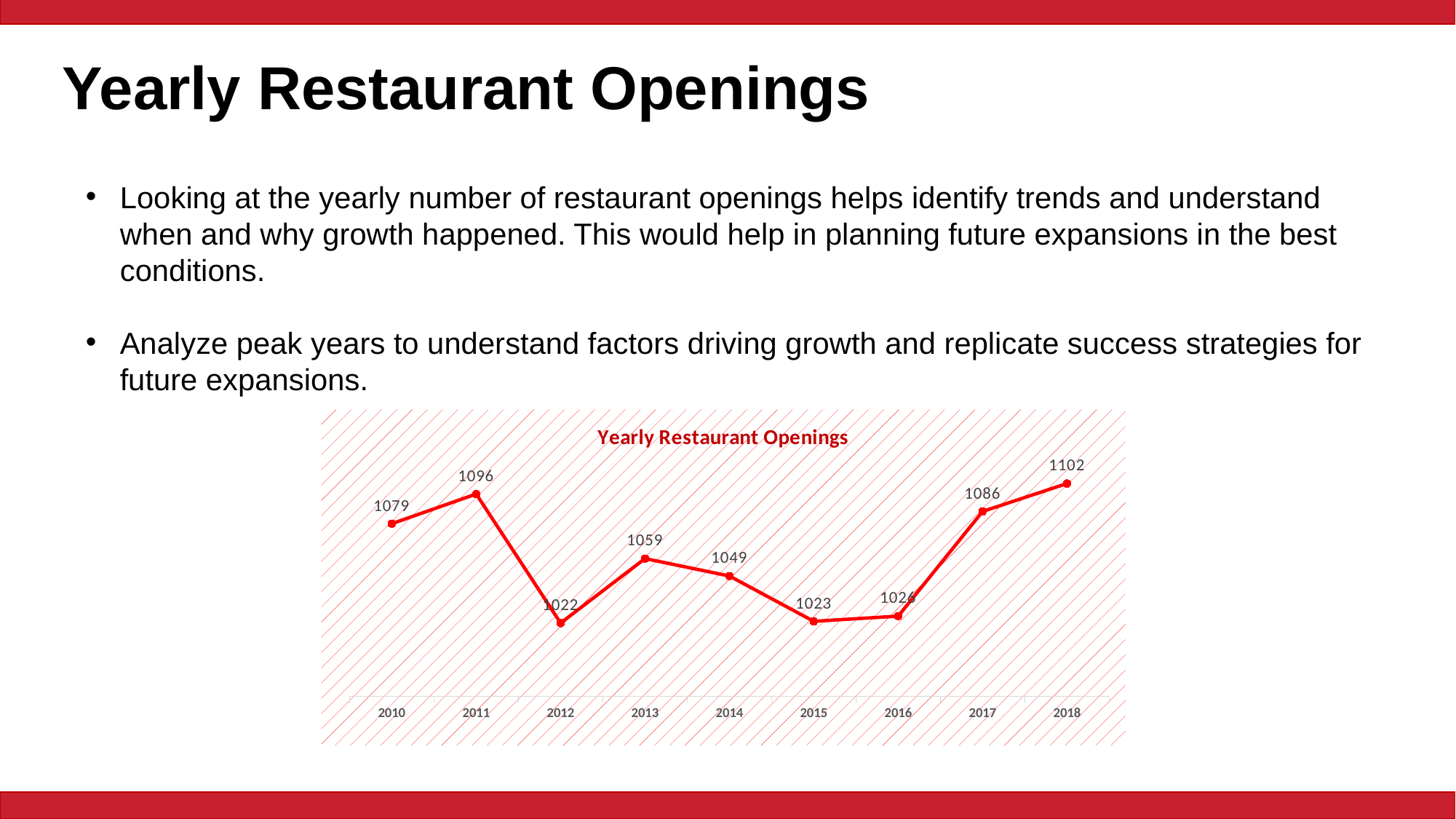

Yearly Restaurant Openings
Looking at the yearly number of restaurant openings helps identify trends and understand when and why growth happened. This would help in planning future expansions in the best conditions.

Analyze peak years to understand factors driving growth and replicate success strategies for future expansions.

### Chart: Yearly Restaurant Openings

| Category | Total |
|---|---|
| 2010 | 1079.0 |
| 2011 | 1096.0 |
| 2012 | 1022.0 |
| 2013 | 1059.0 |
| 2014 | 1049.0 |
| 2015 | 1023.0 |
| 2016 | 1026.0 |
| 2017 | 1086.0 |
| 2018 | 1102.0 |